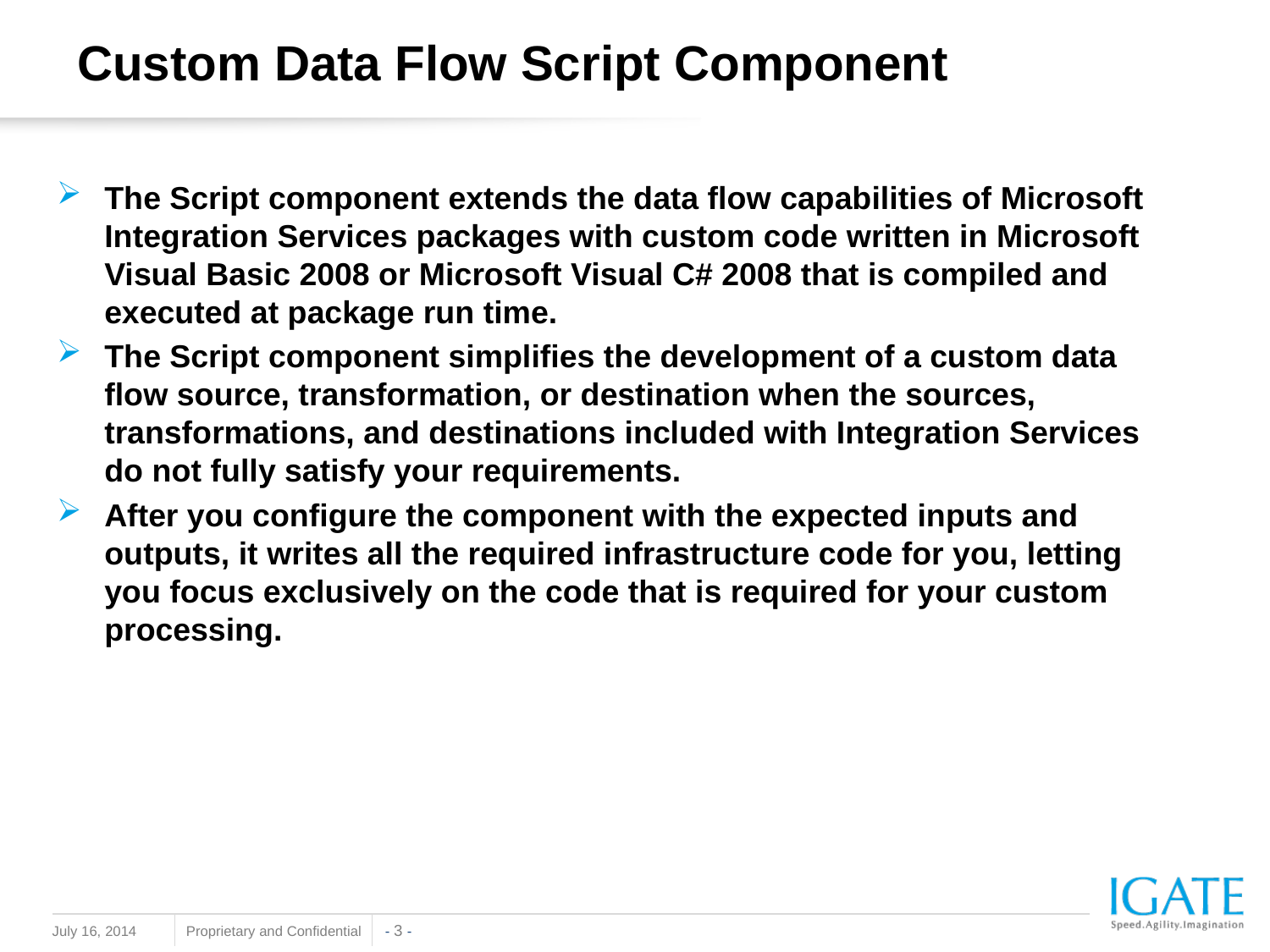

Custom Data Flow Script Component
The Script component extends the data flow capabilities of Microsoft Integration Services packages with custom code written in Microsoft Visual Basic 2008 or Microsoft Visual C# 2008 that is compiled and executed at package run time.
The Script component simplifies the development of a custom data flow source, transformation, or destination when the sources, transformations, and destinations included with Integration Services do not fully satisfy your requirements.
After you configure the component with the expected inputs and outputs, it writes all the required infrastructure code for you, letting you focus exclusively on the code that is required for your custom processing.